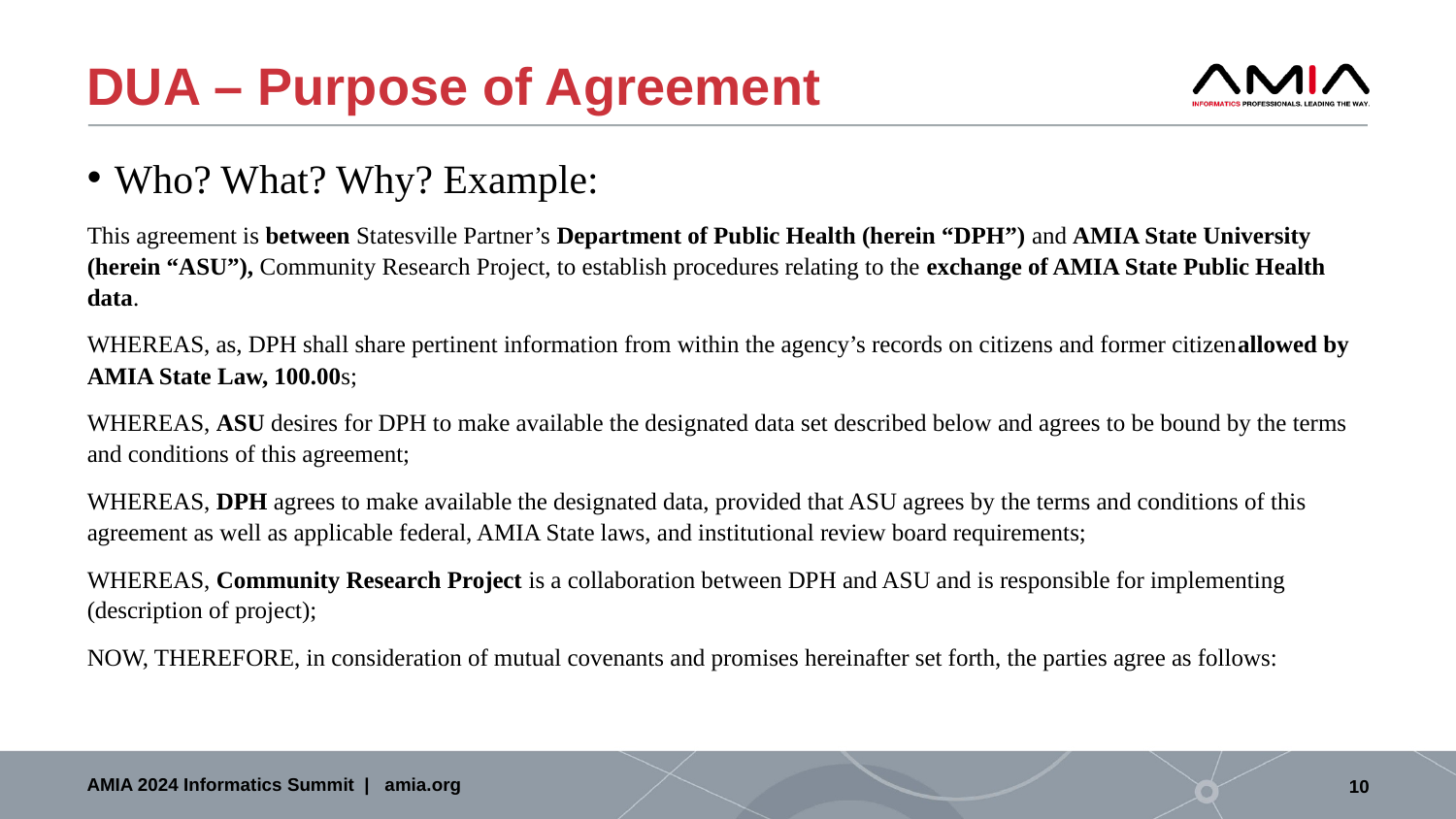

# DUA – Purpose of Agreement
Who? What? Why? Example:
This agreement is between Statesville Partner’s Department of Public Health (herein “DPH”) and AMIA State University (herein “ASU”), Community Research Project, to establish procedures relating to the exchange of AMIA State Public Health data.
WHEREAS, as, DPH shall share pertinent information from within the agency’s records on citizens and former citizenallowed by AMIA State Law, 100.00s;
WHEREAS, ASU desires for DPH to make available the designated data set described below and agrees to be bound by the terms and conditions of this agreement;
WHEREAS, DPH agrees to make available the designated data, provided that ASU agrees by the terms and conditions of this agreement as well as applicable federal, AMIA State laws, and institutional review board requirements;
WHEREAS, Community Research Project is a collaboration between DPH and ASU and is responsible for implementing (description of project);
NOW, THEREFORE, in consideration of mutual covenants and promises hereinafter set forth, the parties agree as follows:

AMIA 2024 Informatics Summit  |   amia.org
10